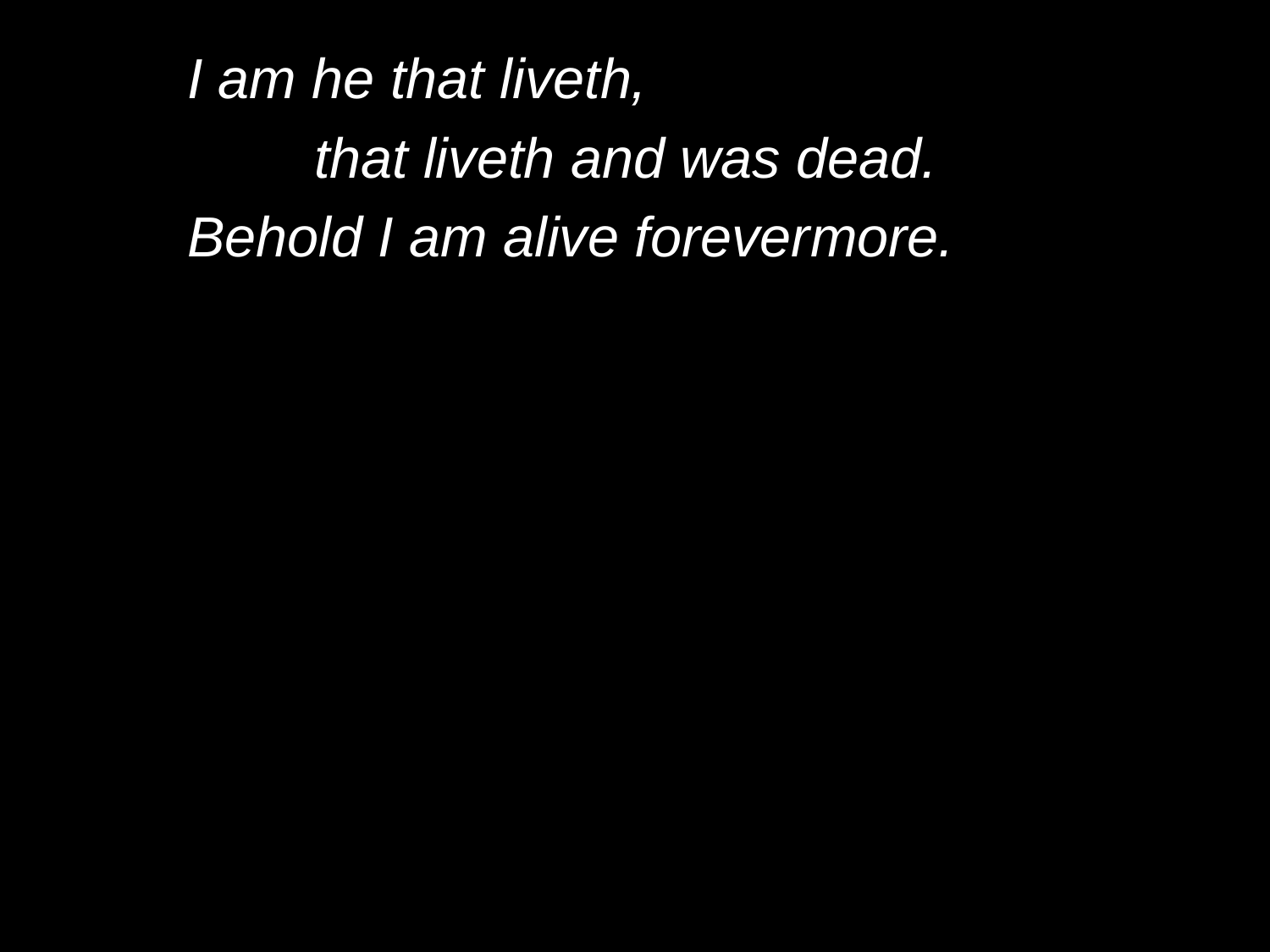

I am he that liveth,
		that liveth and was dead.
	Behold I am alive forevermore.